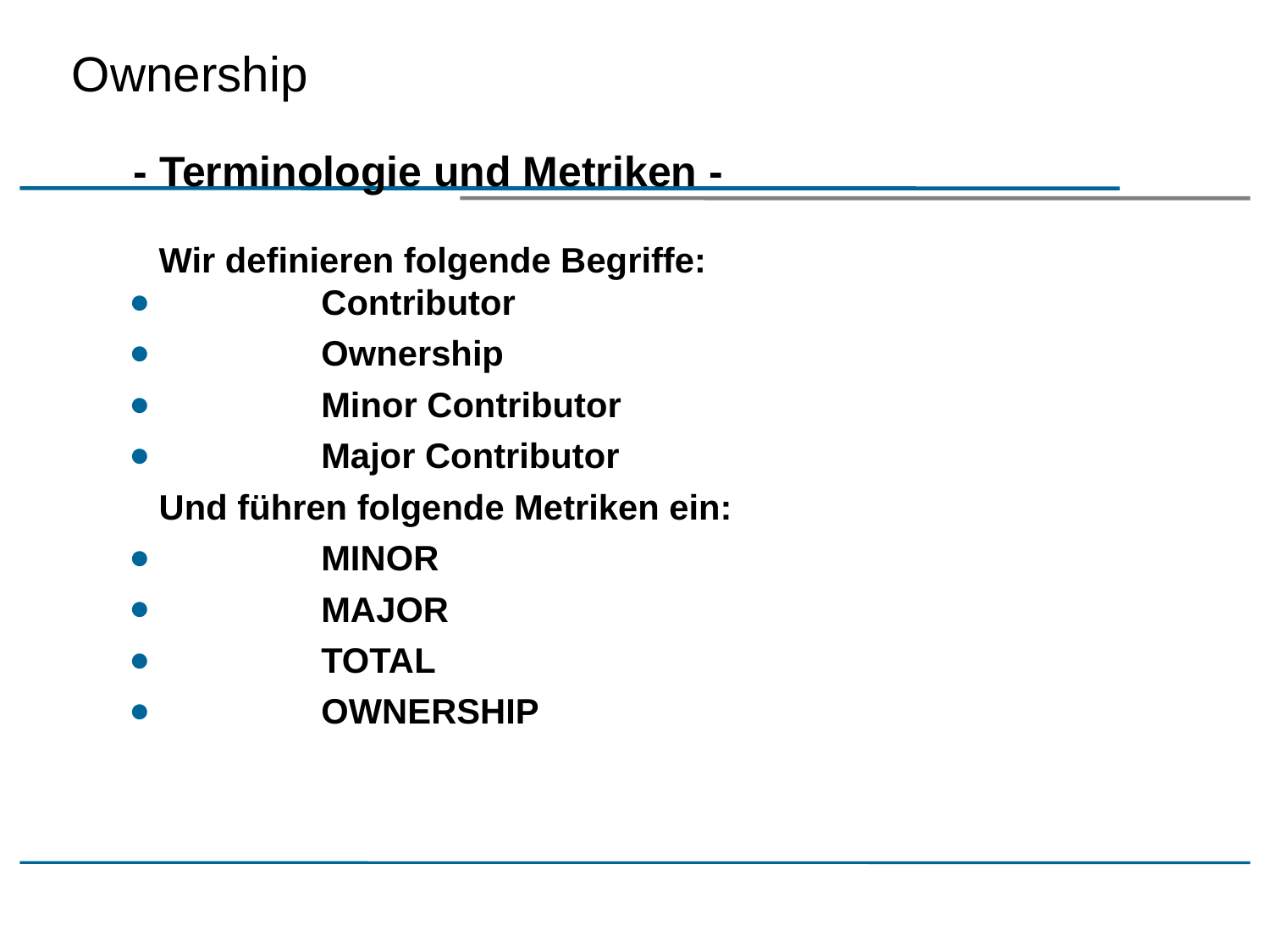

Ownership
- Terminologie und Metriken -

Wir definieren folgende Begriffe:
 	Contributor
 	Ownership
 	Minor Contributor
 	Major Contributor
Und führen folgende Metriken ein:
  	MINOR
 	MAJOR
 	TOTAL
 	OWNERSHIP